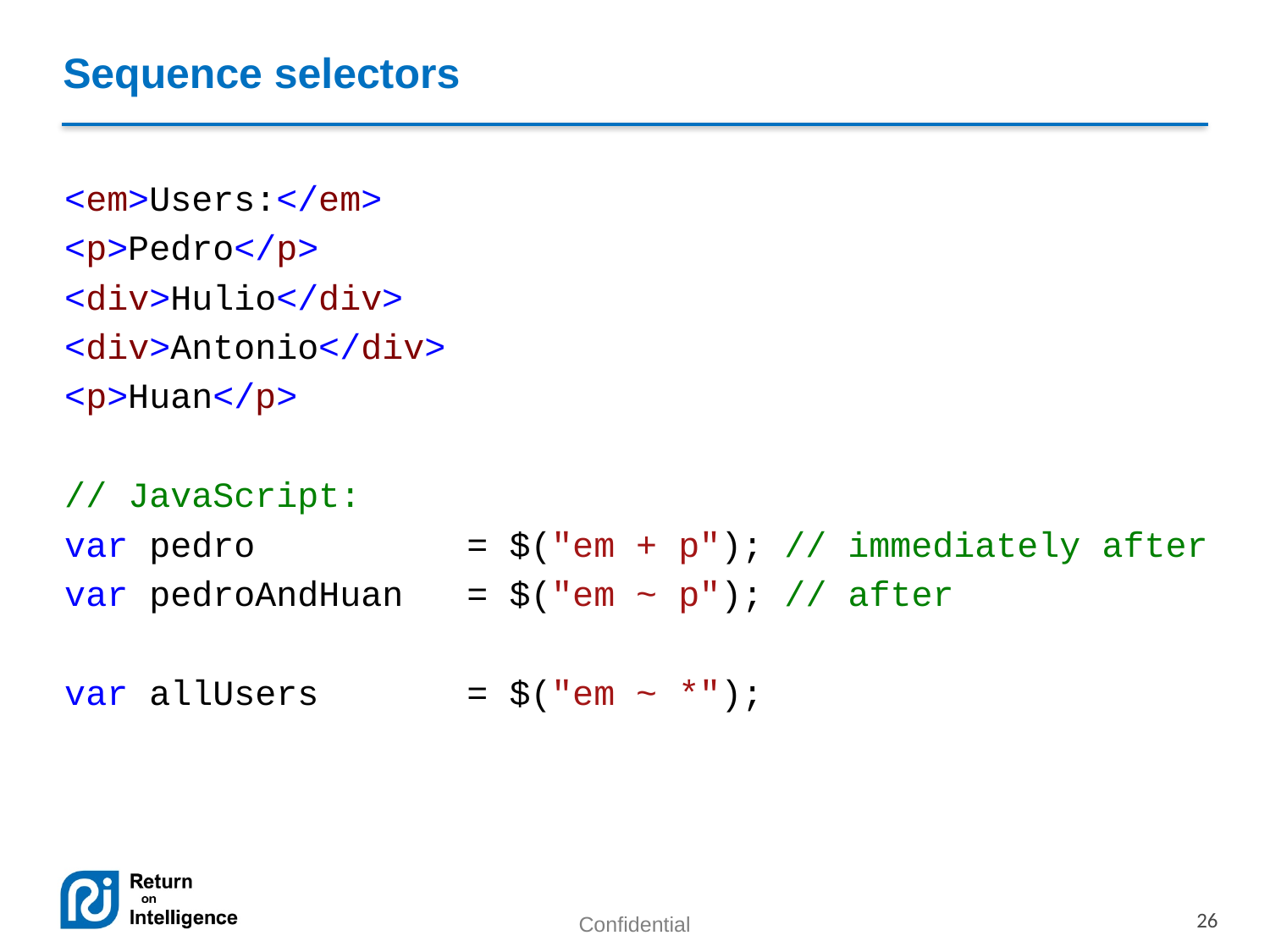

# Sequence selectors
<em>Users:</em>
<p>Pedro</p>
<div>Hulio</div>
<div>Antonio</div>
<p>Huan</p>

// JavaScript:
var pedro          = $("em + p"); // immediately after
var pedroAndHuan   = $("em ~ p"); // after

var allUsers       = $("em ~ *");